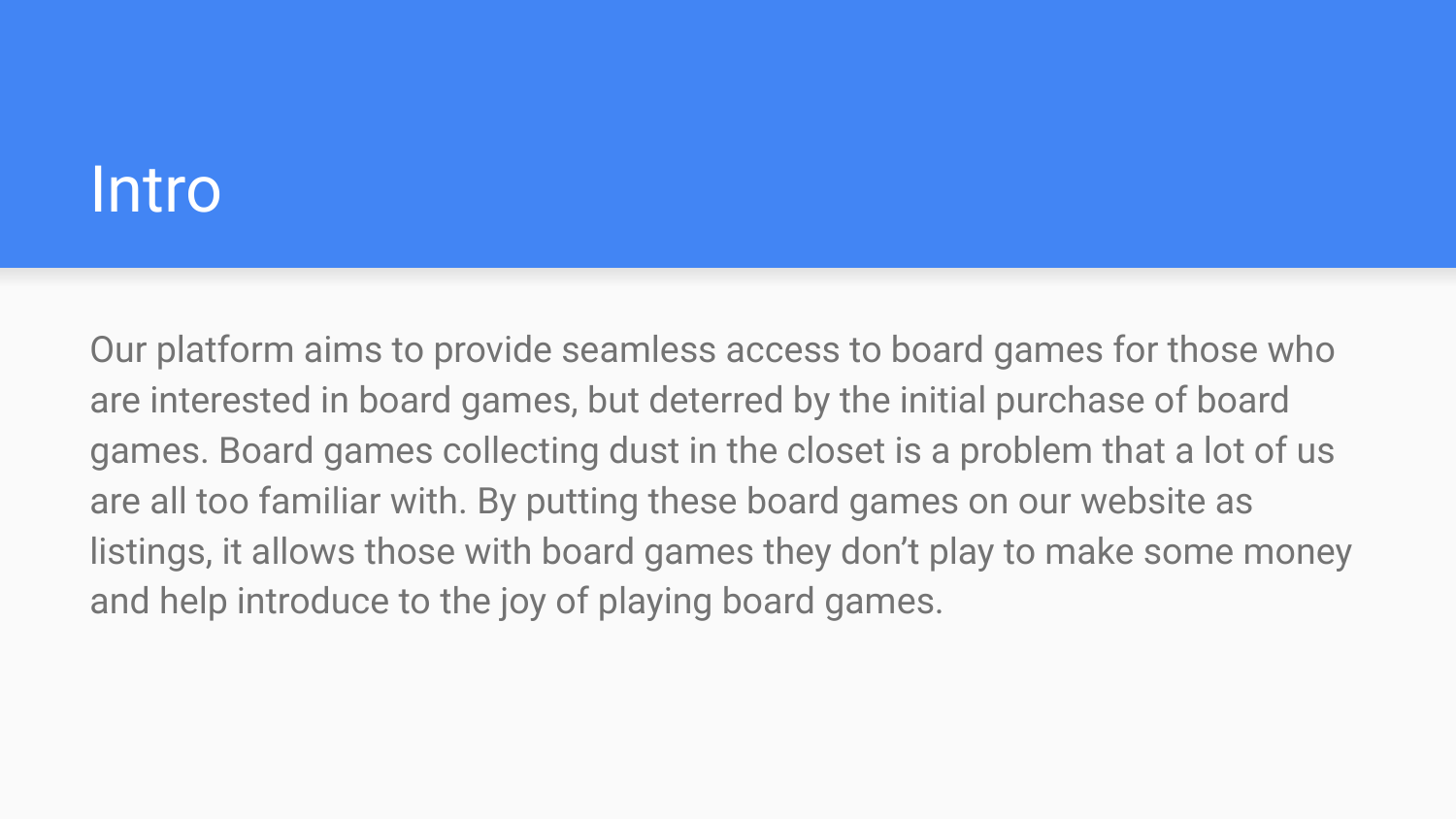

# Intro
Our platform aims to provide seamless access to board games for those who are interested in board games, but deterred by the initial purchase of board games. Board games collecting dust in the closet is a problem that a lot of us are all too familiar with. By putting these board games on our website as listings, it allows those with board games they don’t play to make some money and help introduce to the joy of playing board games.